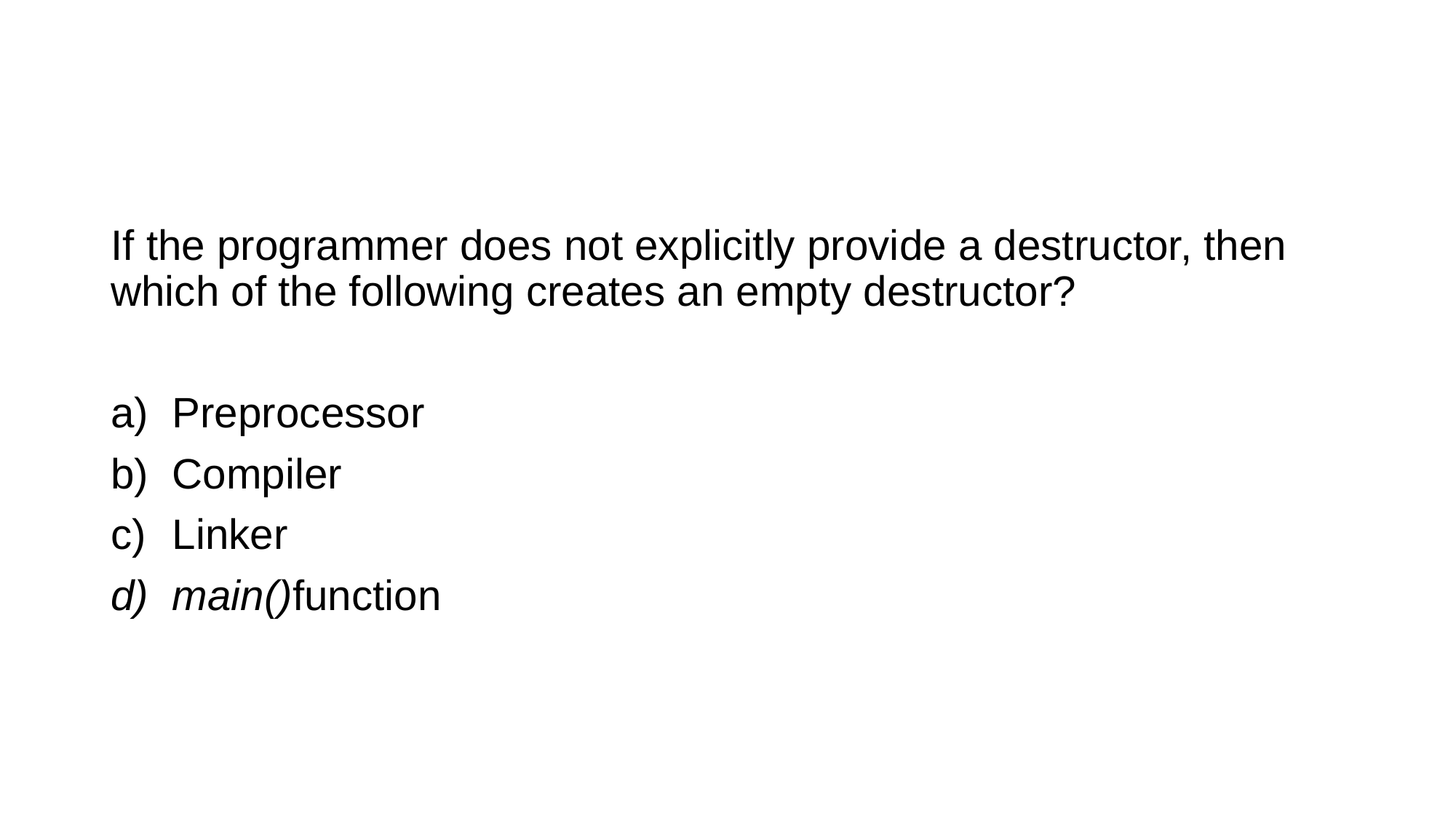

#
If the programmer does not explicitly provide a destructor, then which of the following creates an empty destructor?

Preprocessor
Compiler
Linker
main()function